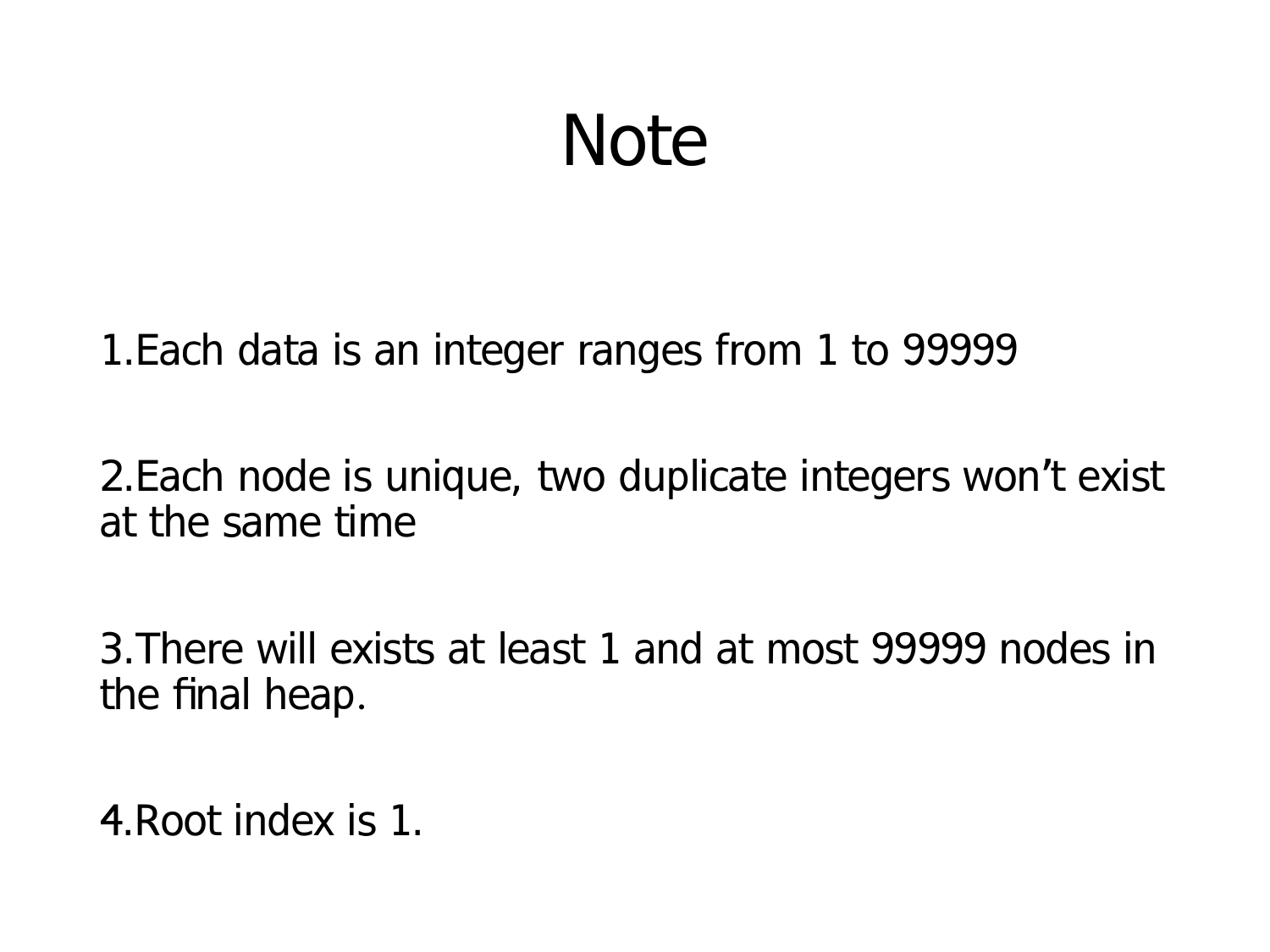

# Note

1.Each data is an integer ranges from 1 to 99999

2.Each node is unique, two duplicate integers won’t exist at the same time

3.There will exists at least 1 and at most 99999 nodes in the final heap.

4.Root index is 1.